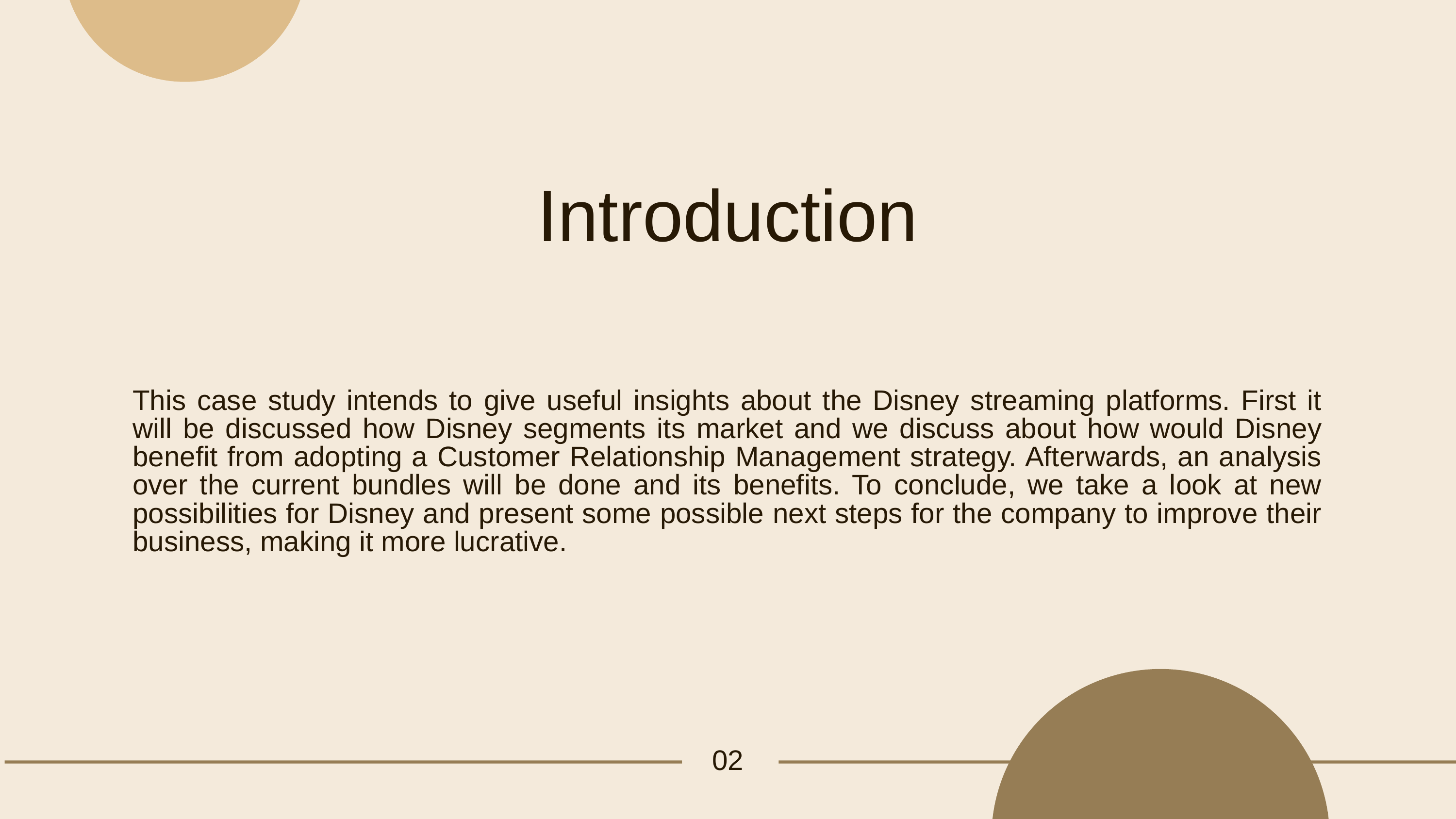

Introduction
This case study intends to give useful insights about the Disney streaming platforms. First it will be discussed how Disney segments its market and we discuss about how would Disney benefit from adopting a Customer Relationship Management strategy. Afterwards, an analysis over the current bundles will be done and its benefits. To conclude, we take a look at new possibilities for Disney and present some possible next steps for the company to improve their business, making it more lucrative.

02